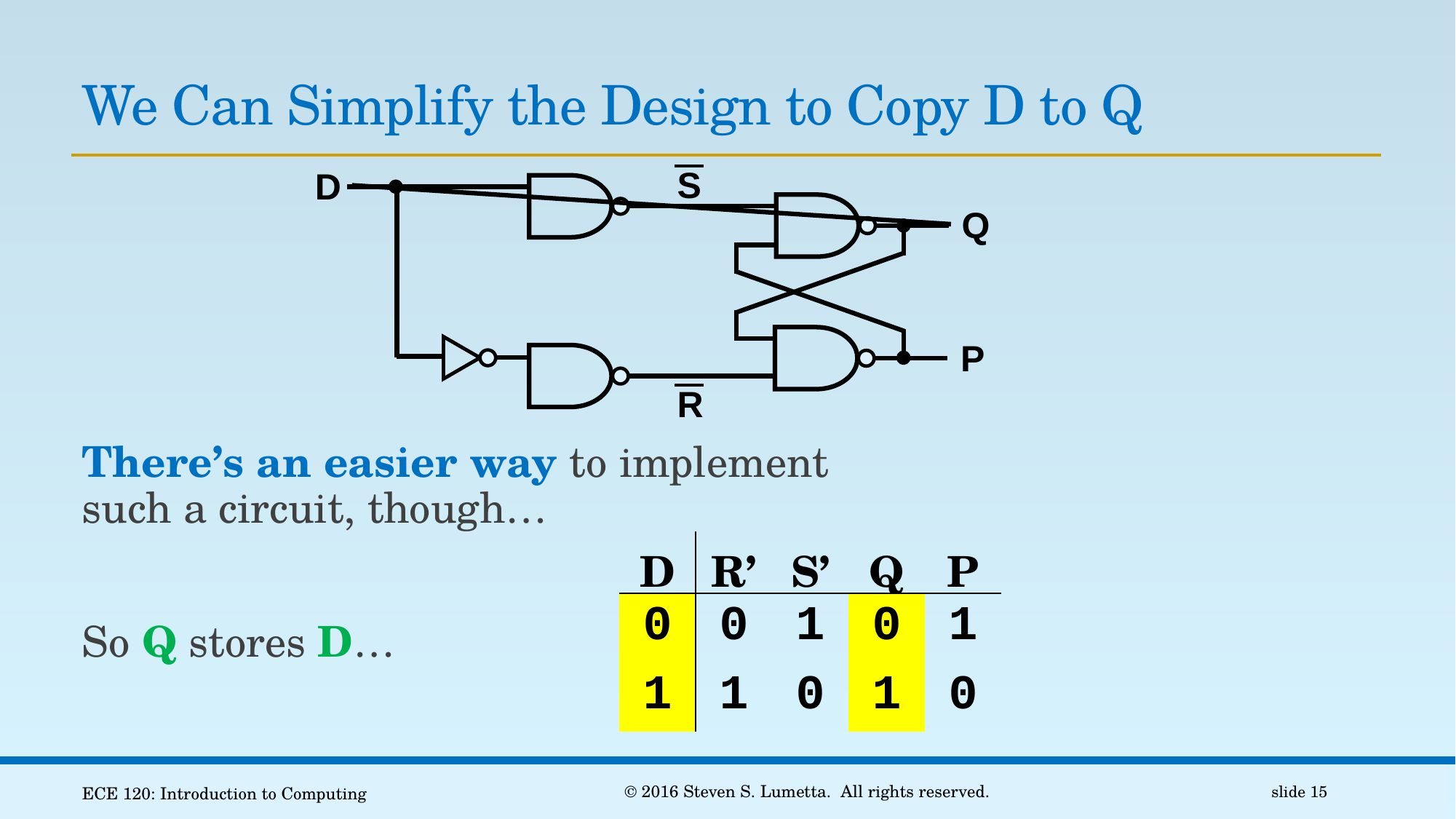

# We Can Simplify the Design to Copy D to Q
S

P

R
D

There’s an easier way to implement
such a circuit, though…

So Q stores D…
Q
| D | R’ | S’ | Q | P |
| --- | --- | --- | --- | --- |
| 0 | 0 | 1 | 0 | 1 |
| 1 | 1 | 0 | 1 | 0 |
ECE 120: Introduction to Computing
© 2016 Steven S. Lumetta.  All rights reserved.
slide 15